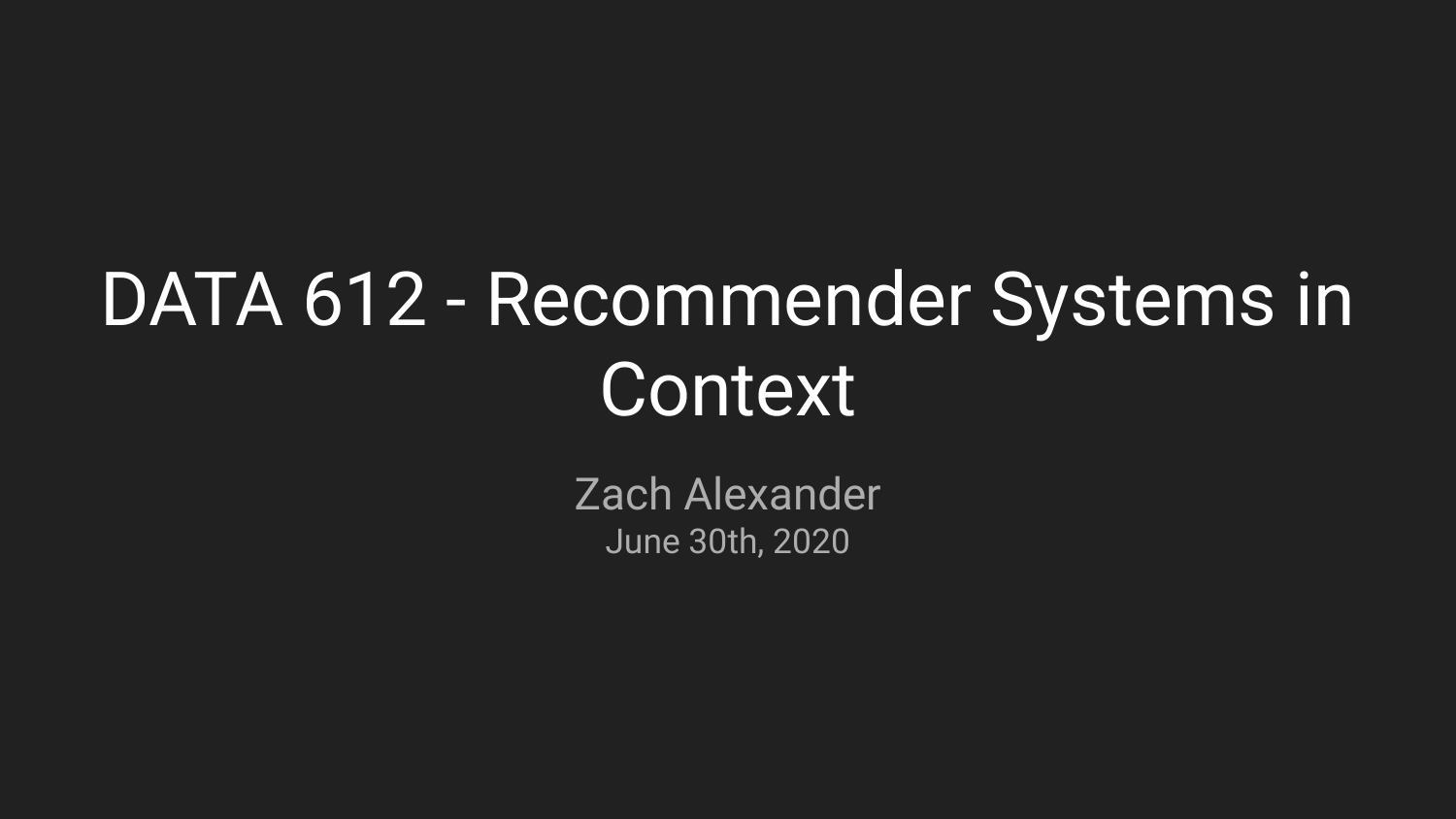

# DATA 612 - Recommender Systems in Context
Zach Alexander
June 30th, 2020